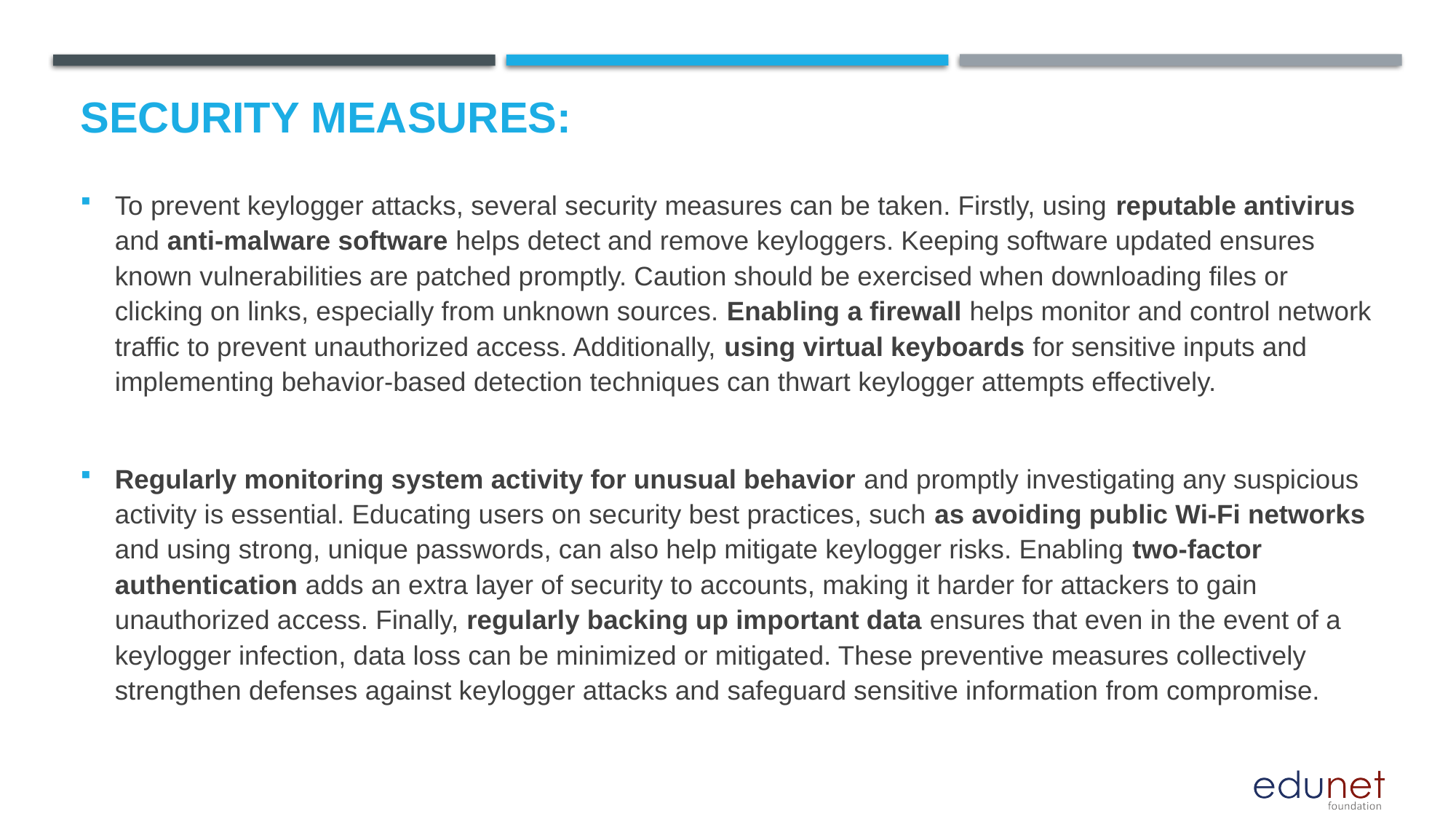

# Security Measures:
To prevent keylogger attacks, several security measures can be taken. Firstly, using reputable antivirus and anti-malware software helps detect and remove keyloggers. Keeping software updated ensures known vulnerabilities are patched promptly. Caution should be exercised when downloading files or clicking on links, especially from unknown sources. Enabling a firewall helps monitor and control network traffic to prevent unauthorized access. Additionally, using virtual keyboards for sensitive inputs and implementing behavior-based detection techniques can thwart keylogger attempts effectively.

Regularly monitoring system activity for unusual behavior and promptly investigating any suspicious activity is essential. Educating users on security best practices, such as avoiding public Wi-Fi networks and using strong, unique passwords, can also help mitigate keylogger risks. Enabling two-factor authentication adds an extra layer of security to accounts, making it harder for attackers to gain unauthorized access. Finally, regularly backing up important data ensures that even in the event of a keylogger infection, data loss can be minimized or mitigated. These preventive measures collectively strengthen defenses against keylogger attacks and safeguard sensitive information from compromise.